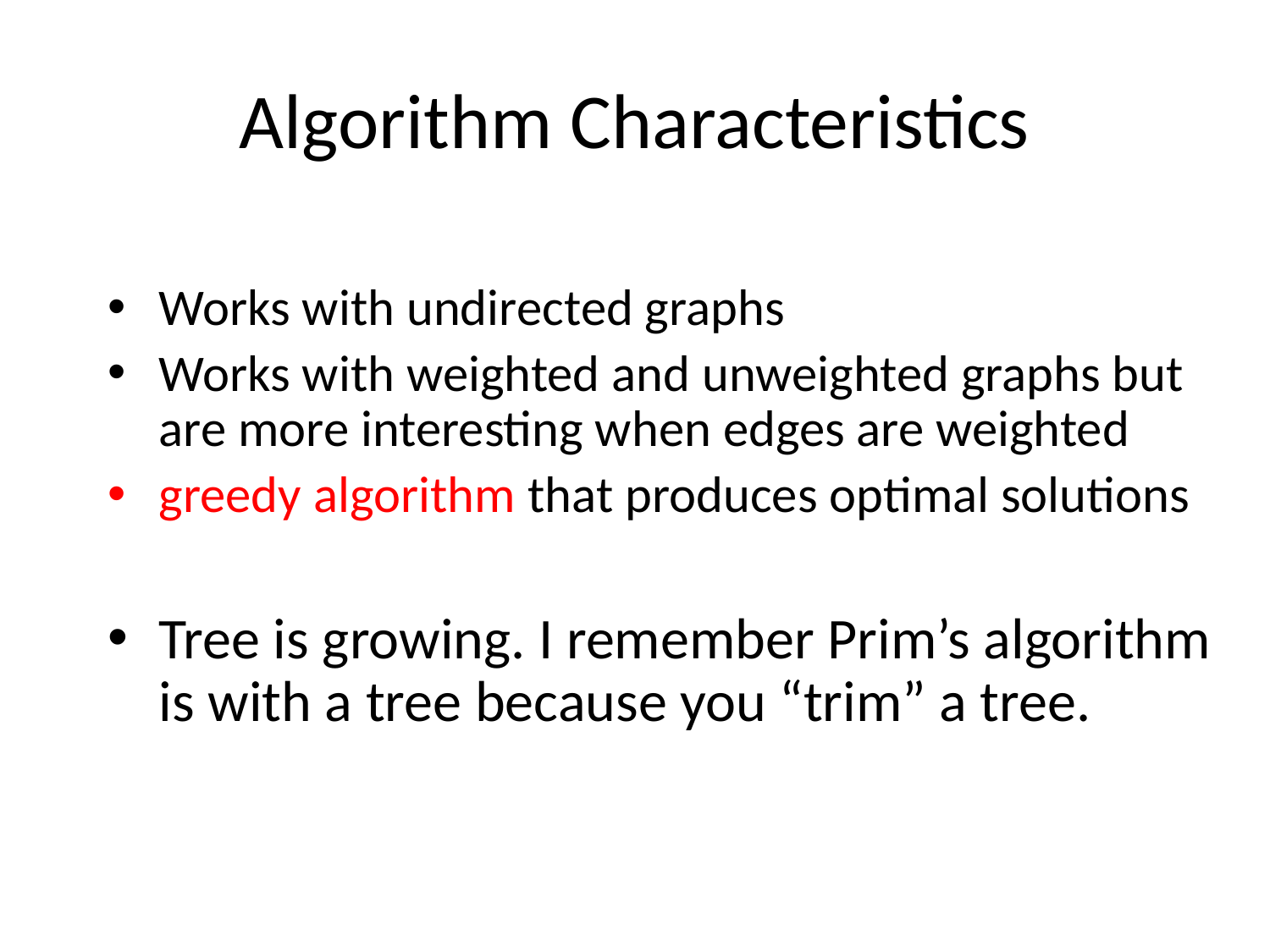

# Algorithm Characteristics
Works with undirected graphs
Works with weighted and unweighted graphs but are more interesting when edges are weighted
greedy algorithm that produces optimal solutions

Tree is growing. I remember Prim’s algorithm is with a tree because you “trim” a tree.